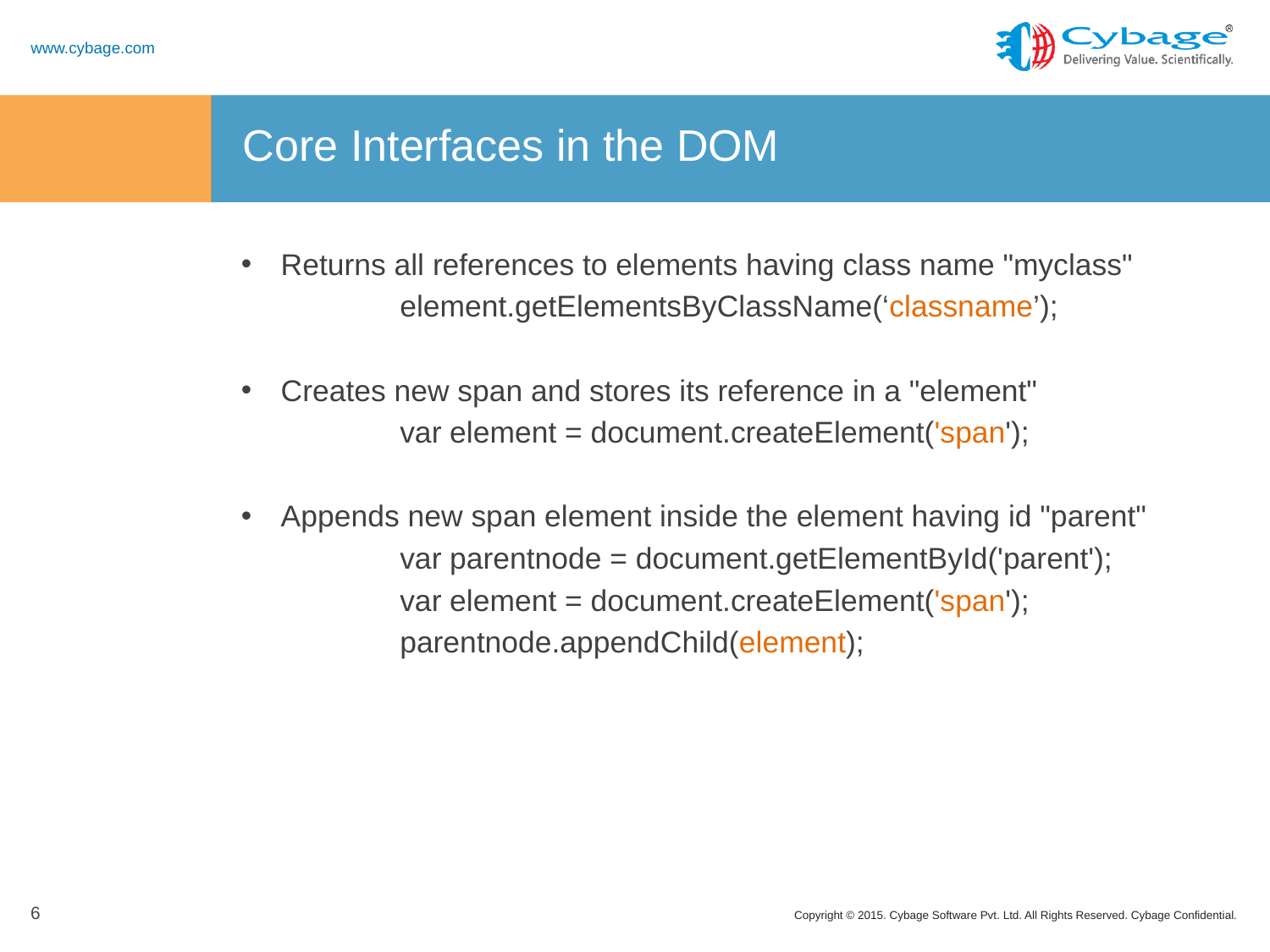

# Core Interfaces in the DOM
Returns all references to elements having class name "myclass"
		element.getElementsByClassName(‘classname’);

Creates new span and stores its reference in a "element"
		var element = document.createElement('span');

Appends new span element inside the element having id "parent"
		var parentnode = document.getElementById('parent');
		var element = document.createElement('span');
		parentnode.appendChild(element);
6